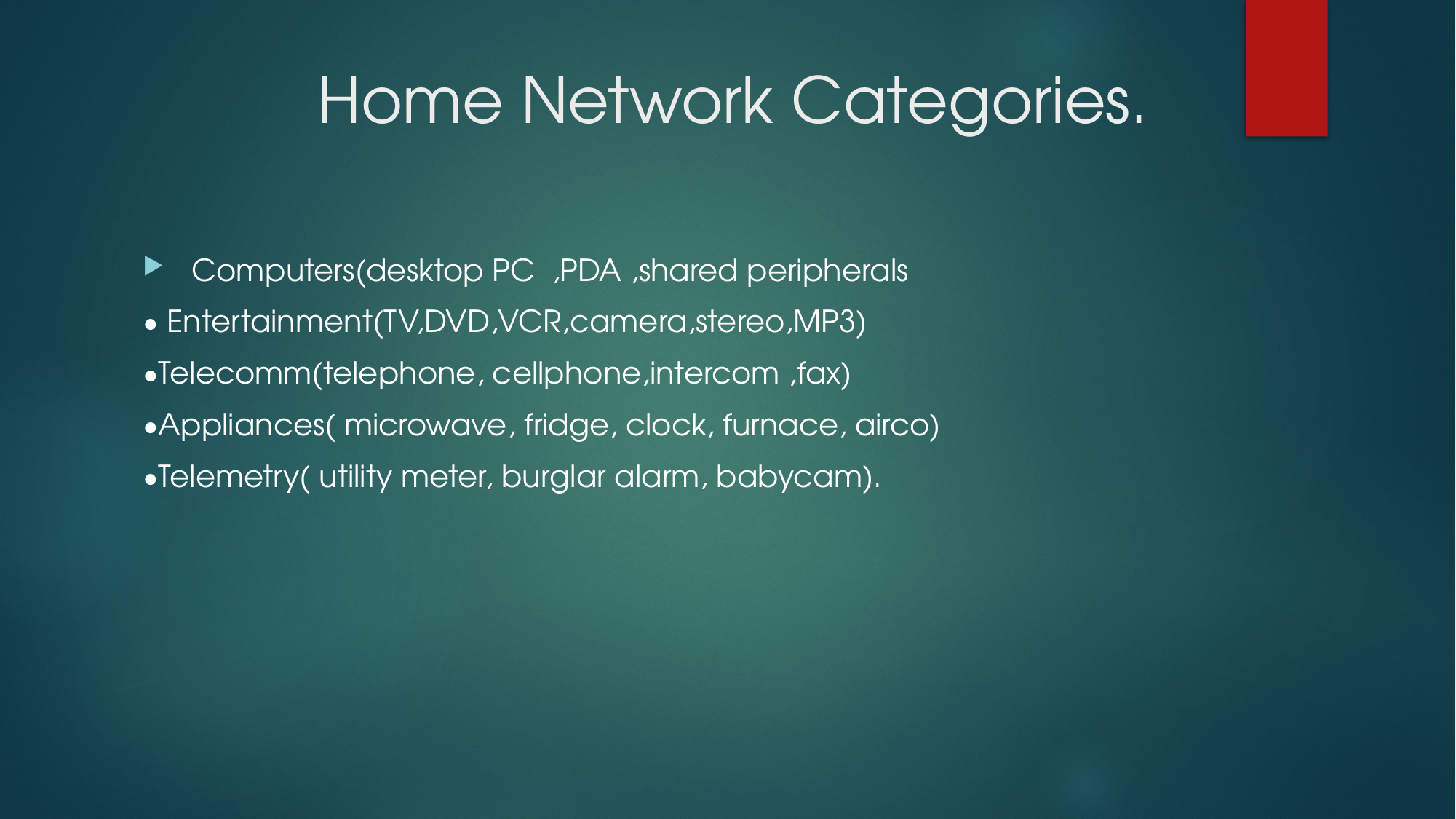

# Home Network Categories.
 Computers(desktop PC  ,PDA ,shared peripherals
• Entertainment(TV,DVD,VCR,camera,stereo,MP3)
•Telecomm(telephone, cellphone,intercom ,fax)
•Appliances( microwave, fridge, clock, furnace, airco)
•Telemetry( utility meter, burglar alarm, babycam).